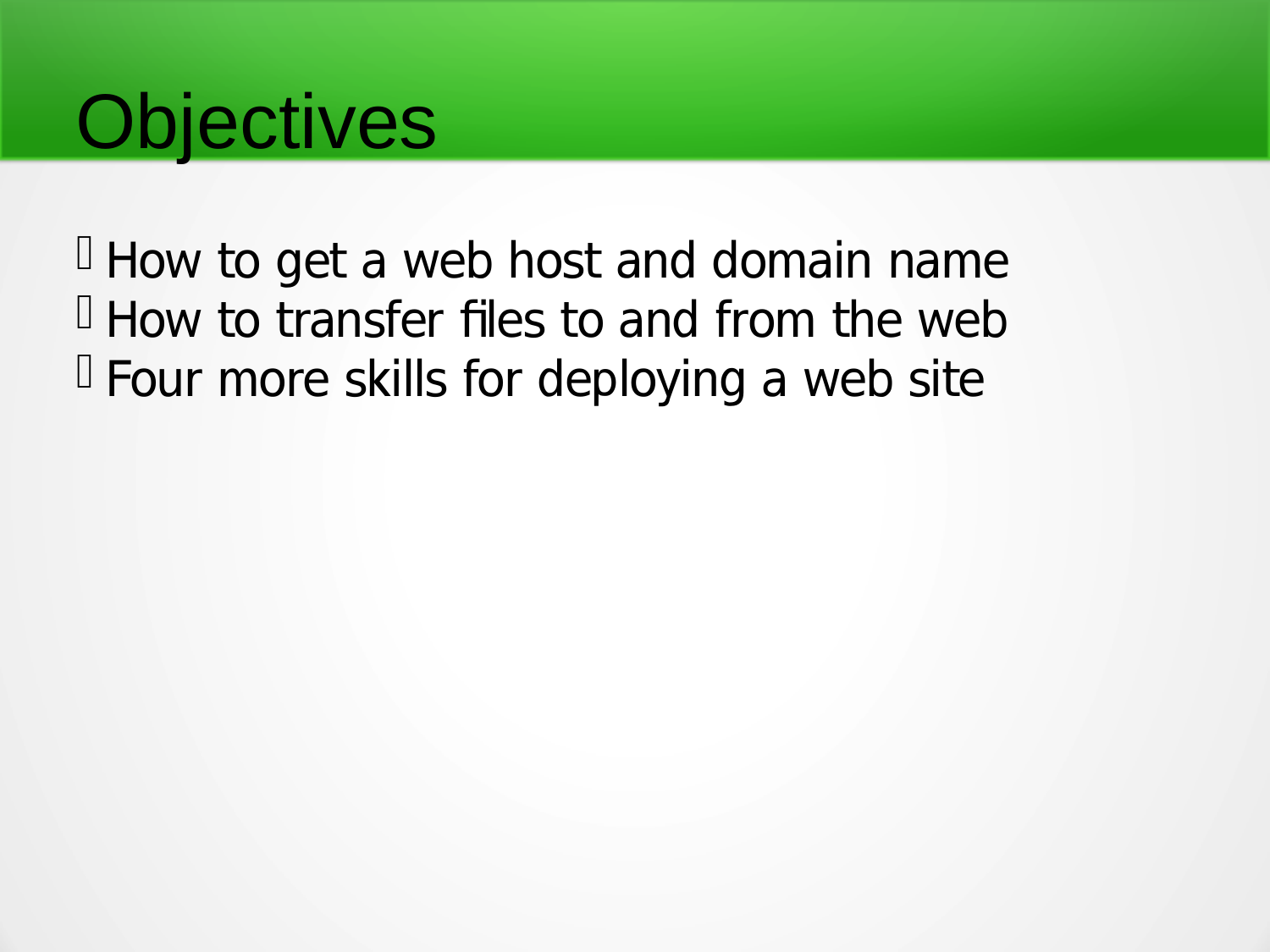

Objectives
How to get a web host and domain name
How to transfer files to and from the web
Four more skills for deploying a web site